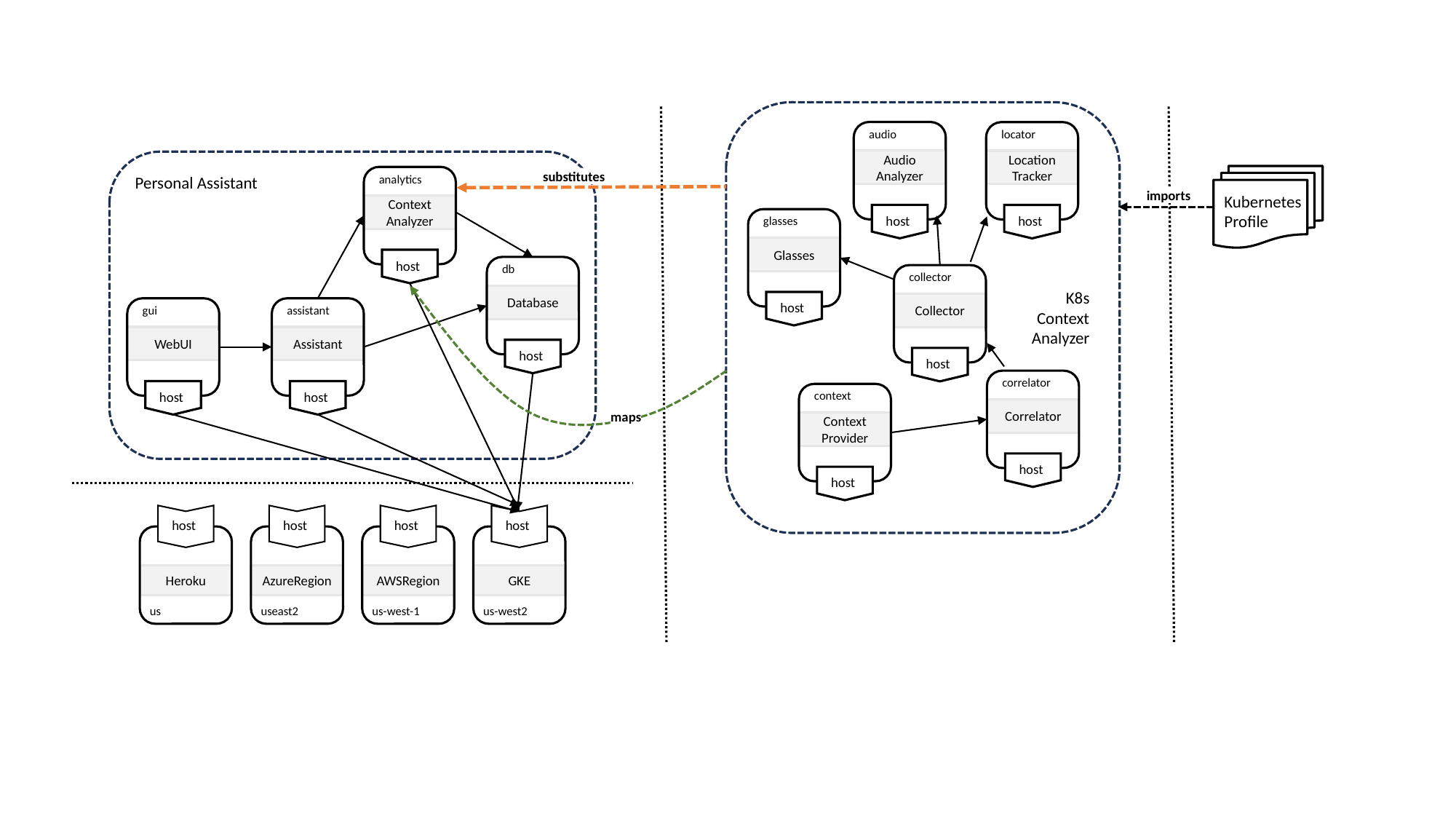

K8s
Context
Analyzer
audio
Audio
Analyzer

host
locator
Location
Tracker

host
Personal Assistant
analytics
Context
Analyzer

host
db
Database

host
gui
WebUI

host
assistant
Assistant

host
Kubernetes Profile
substitutes
imports
glasses
Glasses

host
collector
Collector

host

correlator
Correlator

host
context
Context
Provider

host
maps

host
us
Heroku

host
useast2
AzureRegion

host
us-west-1
AWSRegion

host
us-west2
GKE